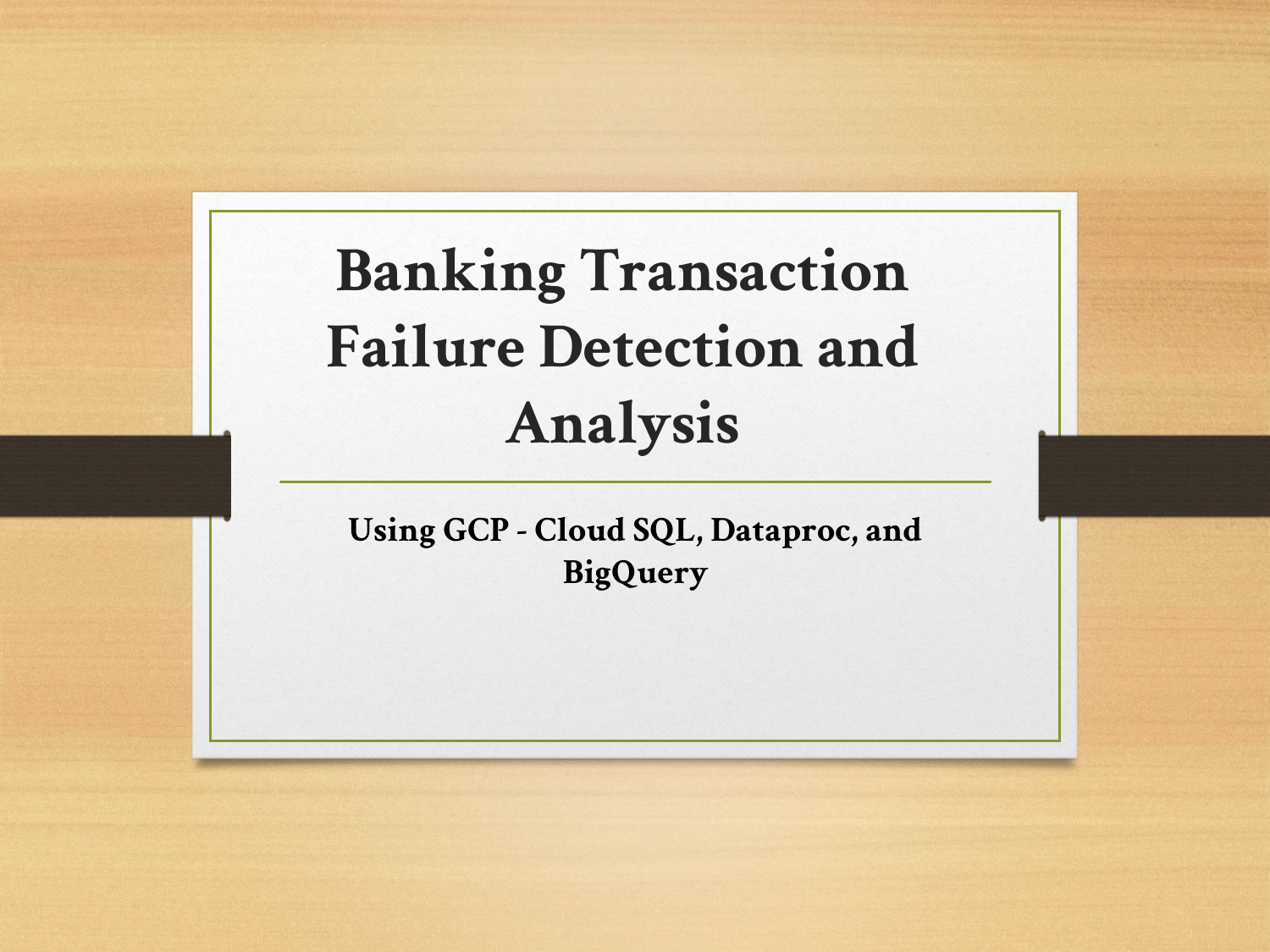

# Banking Transaction Failure Detection and Analysis
Using GCP - Cloud SQL, Dataproc, and BigQuery